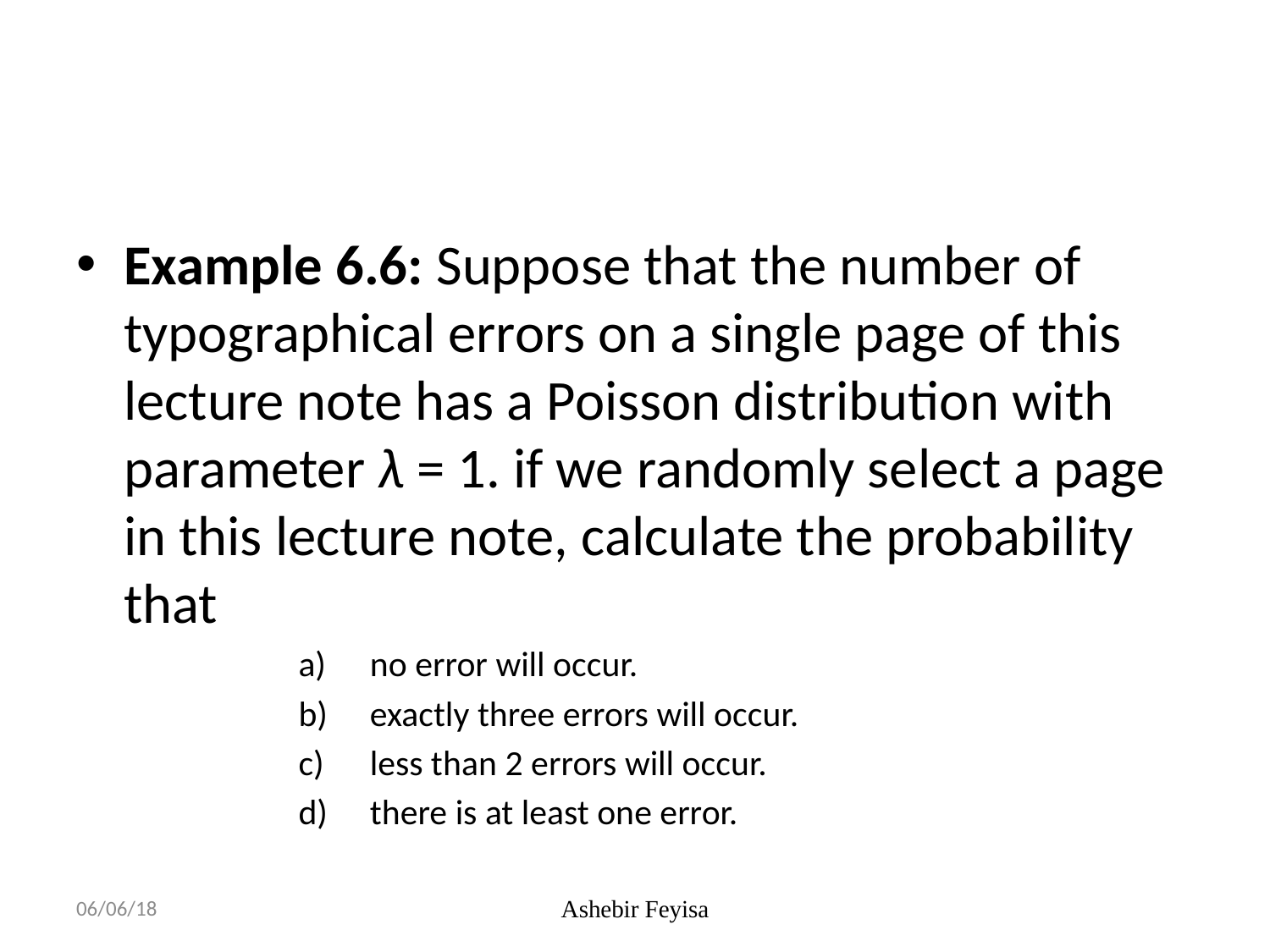

#
Example 6.6: Suppose that the number of typographical errors on a single page of this lecture note has a Poisson distribution with parameter λ = 1. if we randomly select a page in this lecture note, calculate the probability that
no error will occur.
exactly three errors will occur.
less than 2 errors will occur.
there is at least one error.

06/06/18
Ashebir Feyisa